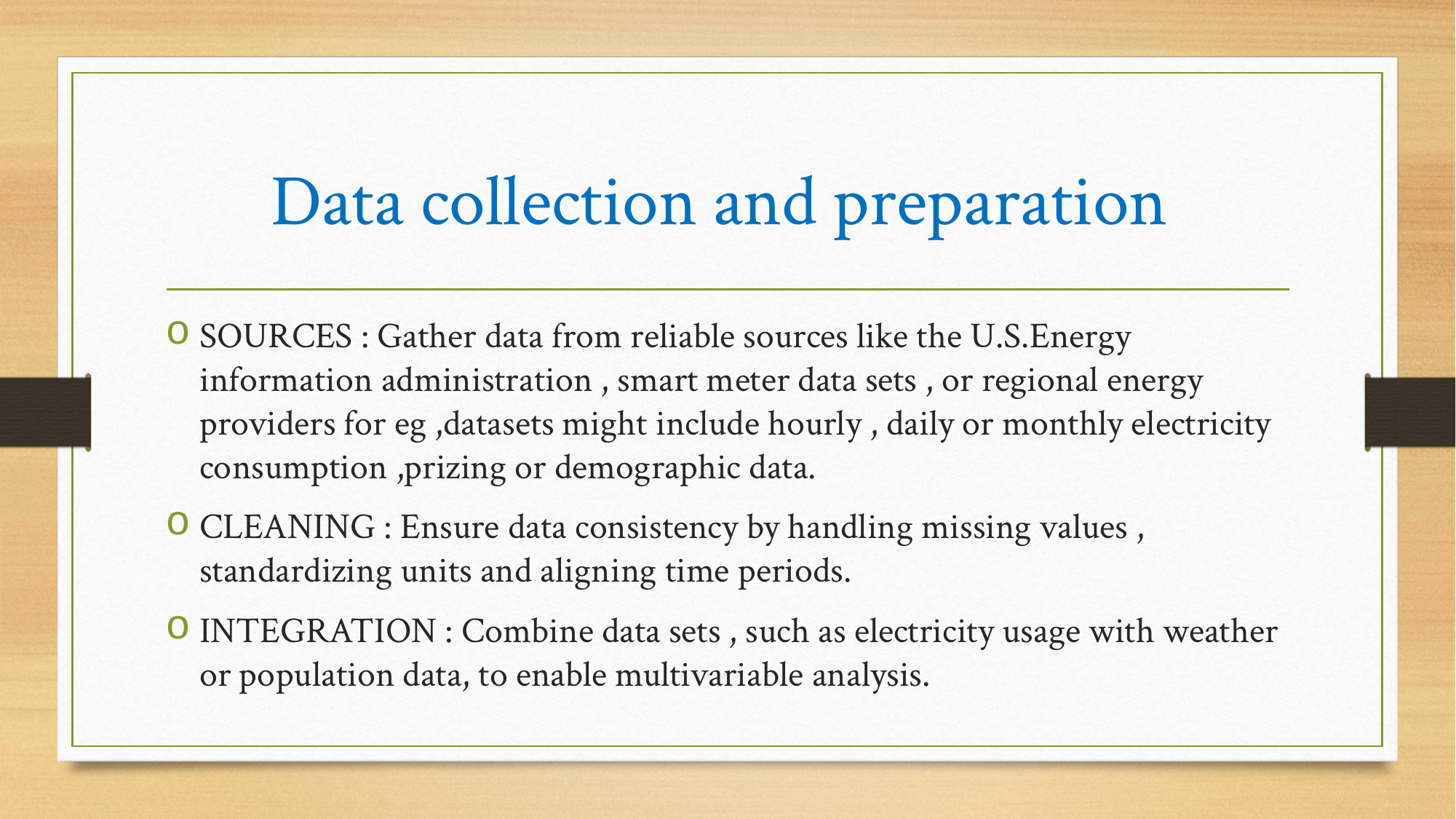

# Data collection and preparation
SOURCES : Gather data from reliable sources like the U.S.Energy information administration , smart meter data sets , or regional energy providers for eg ,datasets might include hourly , daily or monthly electricity consumption ,prizing or demographic data.
CLEANING : Ensure data consistency by handling missing values , standardizing units and aligning time periods.
INTEGRATION : Combine data sets , such as electricity usage with weather or population data, to enable multivariable analysis.